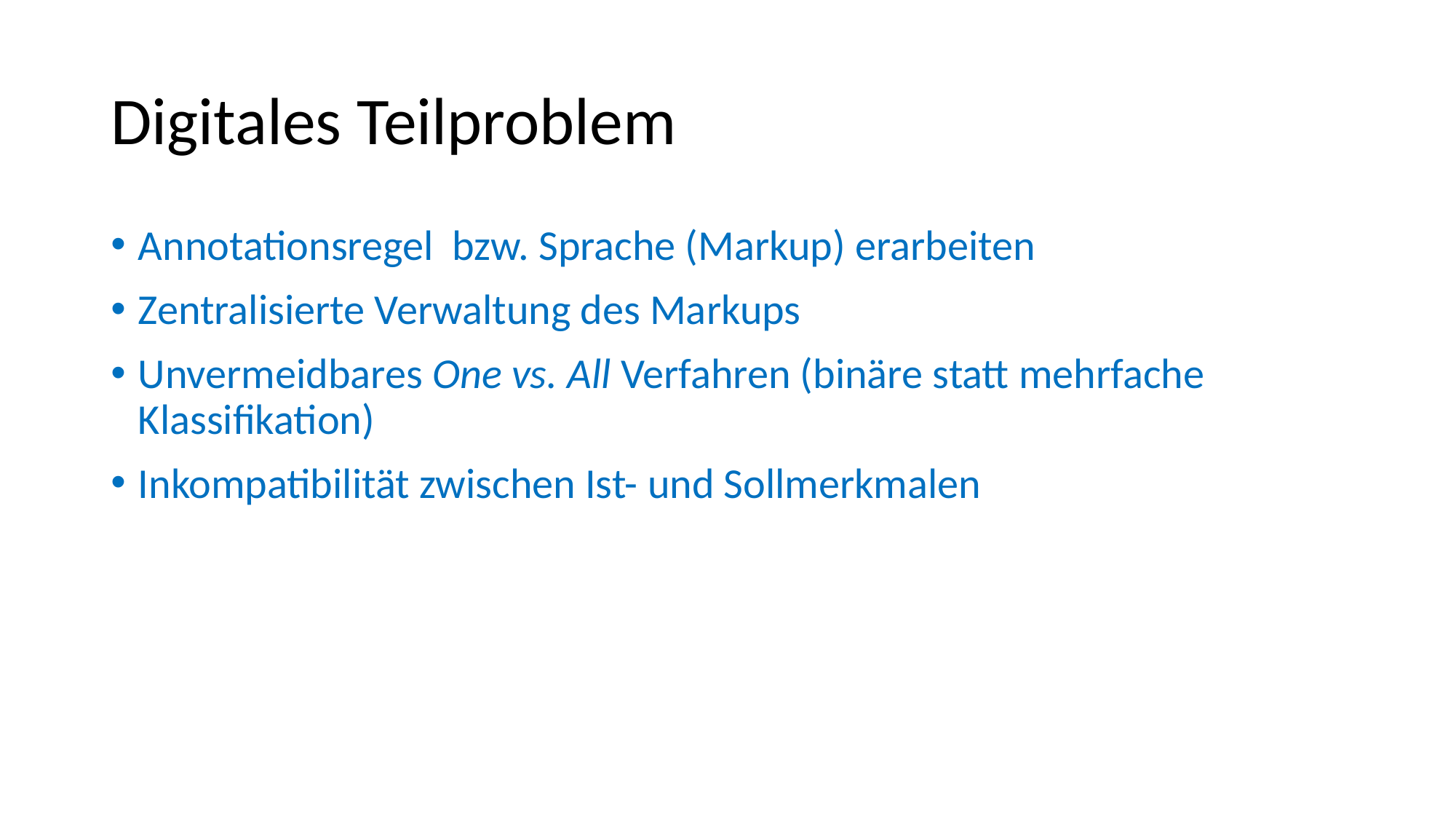

# Digitales Teilproblem
Annotationsregel  bzw. Sprache (Markup) erarbeiten
Zentralisierte Verwaltung des Markups
Unvermeidbares One vs. All Verfahren (binäre statt mehrfache Klassifikation)
Inkompatibilität zwischen Ist- und Sollmerkmalen